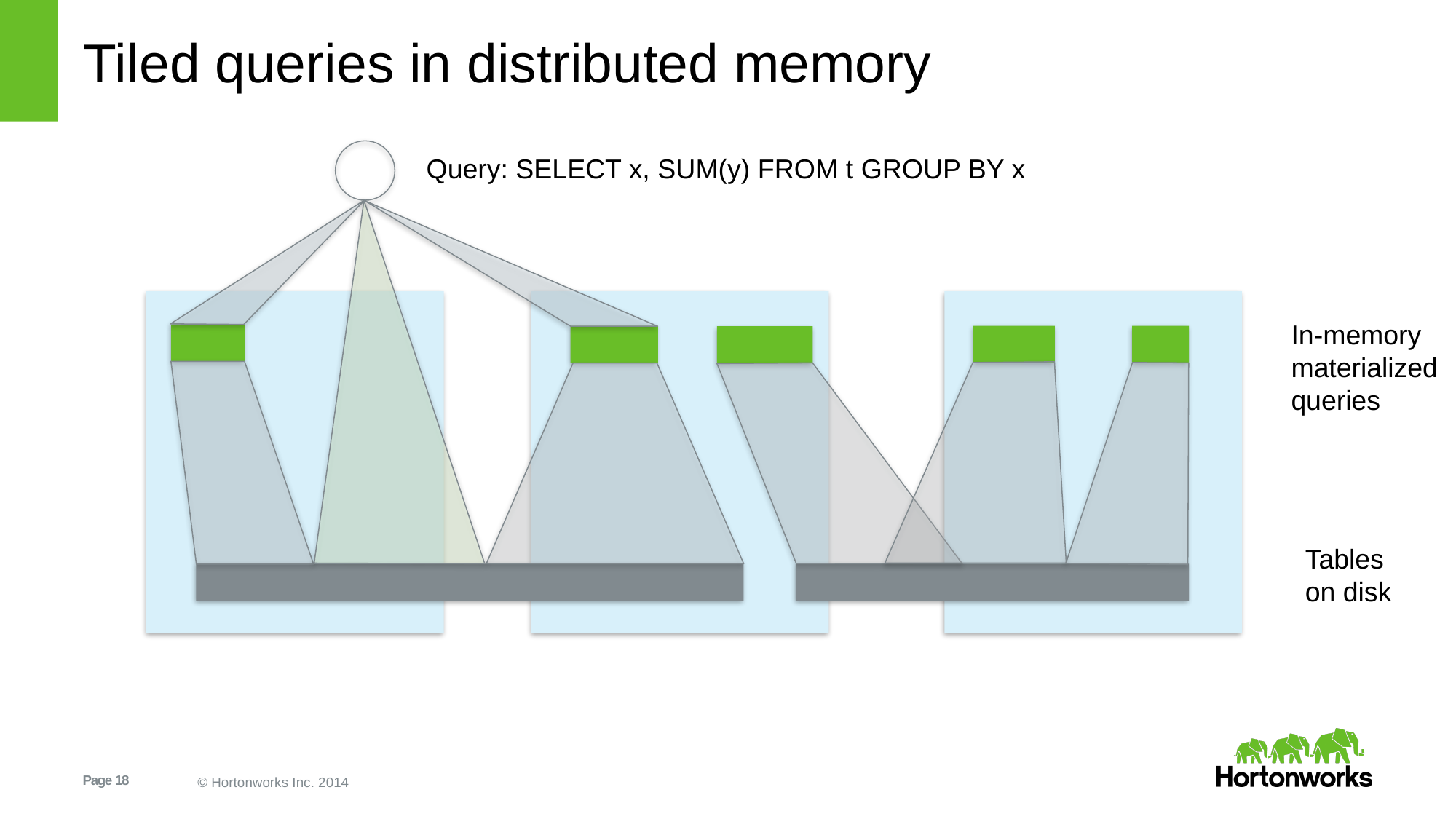

# Tiled queries in distributed memory

Query: SELECT x, SUM(y) FROM t GROUP BY x

In-memory
materialized
queries

Tables
on disk